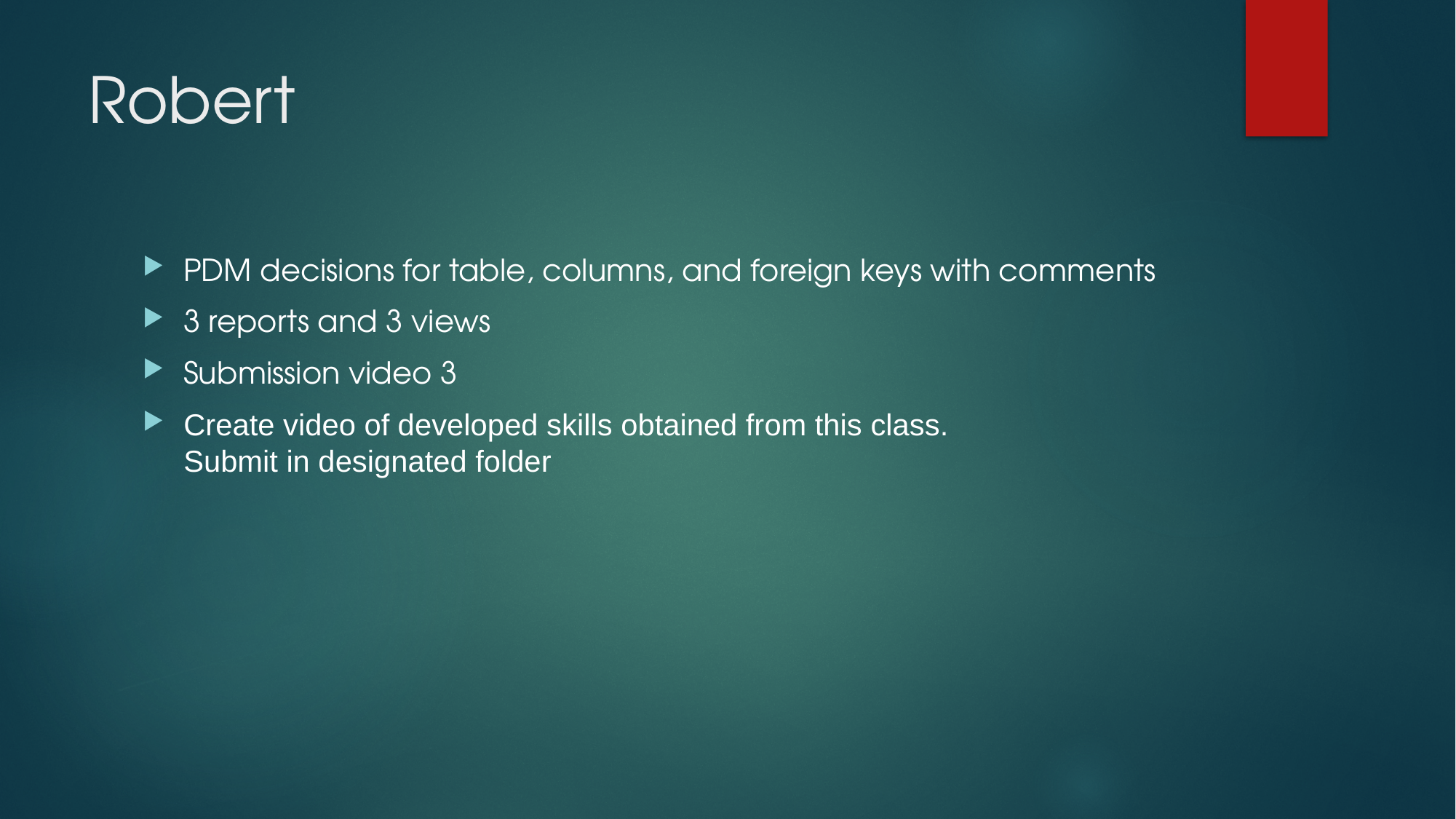

# Robert
PDM decisions for table, columns, and foreign keys with comments
3 reports and 3 views
Submission video 3
Create video of developed skills obtained from this class. Submit in designated folder